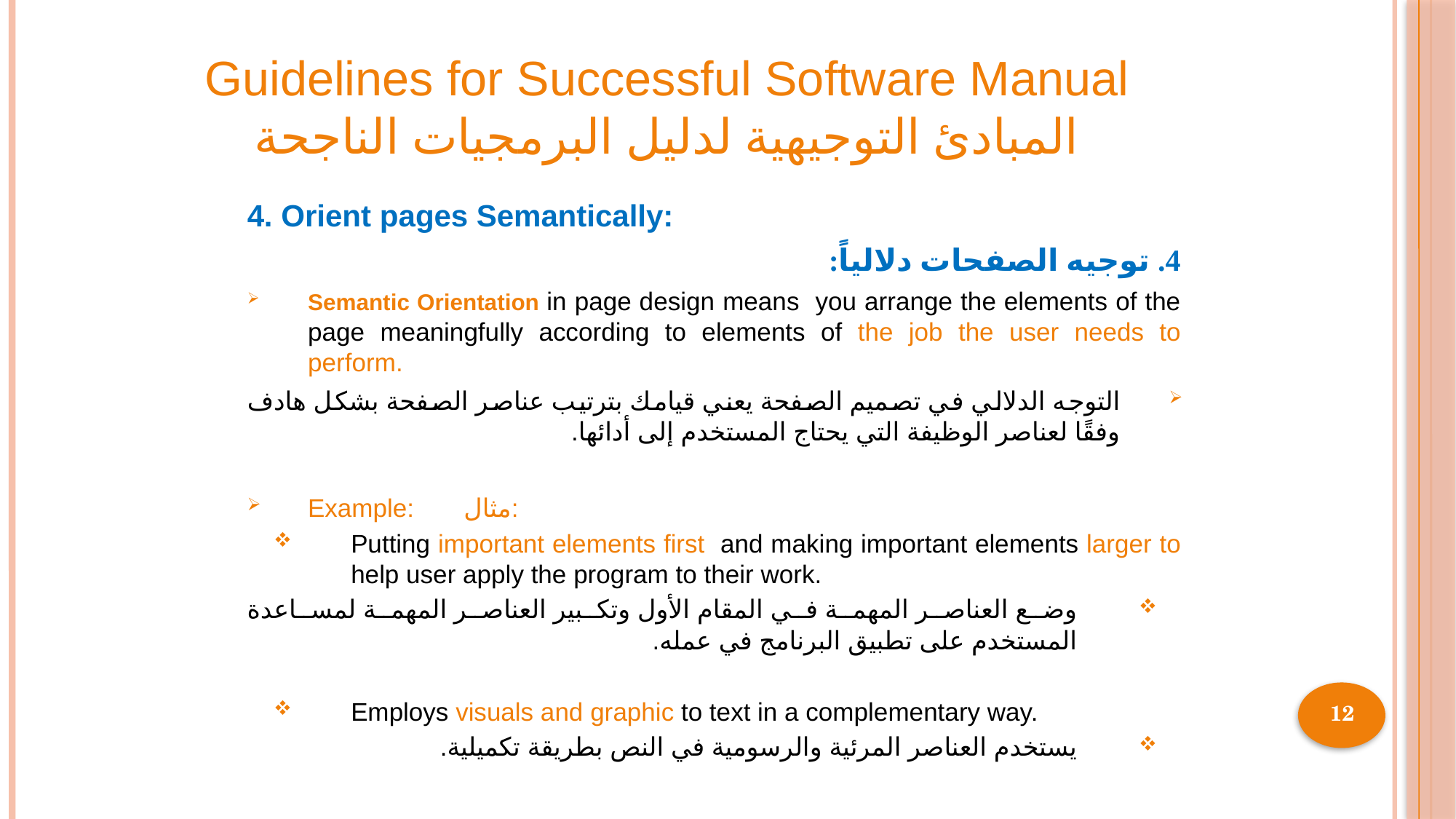

# Guidelines for Successful Software Manual المبادئ التوجيهية لدليل البرمجيات الناجحة
4. Orient pages Semantically:
4. توجيه الصفحات دلالياً:
Semantic Orientation in page design means  you arrange the elements of the page meaningfully according to elements of the job the user needs to perform.
التوجه الدلالي في تصميم الصفحة يعني قيامك بترتيب عناصر الصفحة بشكل هادف وفقًا لعناصر الوظيفة التي يحتاج المستخدم إلى أدائها.

Example:       مثال:
Putting important elements first  and making important elements larger to help user apply the program to their work.
وضع العناصر المهمة في المقام الأول وتكبير العناصر المهمة لمساعدة المستخدم على تطبيق البرنامج في عمله.

Employs visuals and graphic to text in a complementary way.
يستخدم العناصر المرئية والرسومية في النص بطريقة تكميلية.
12